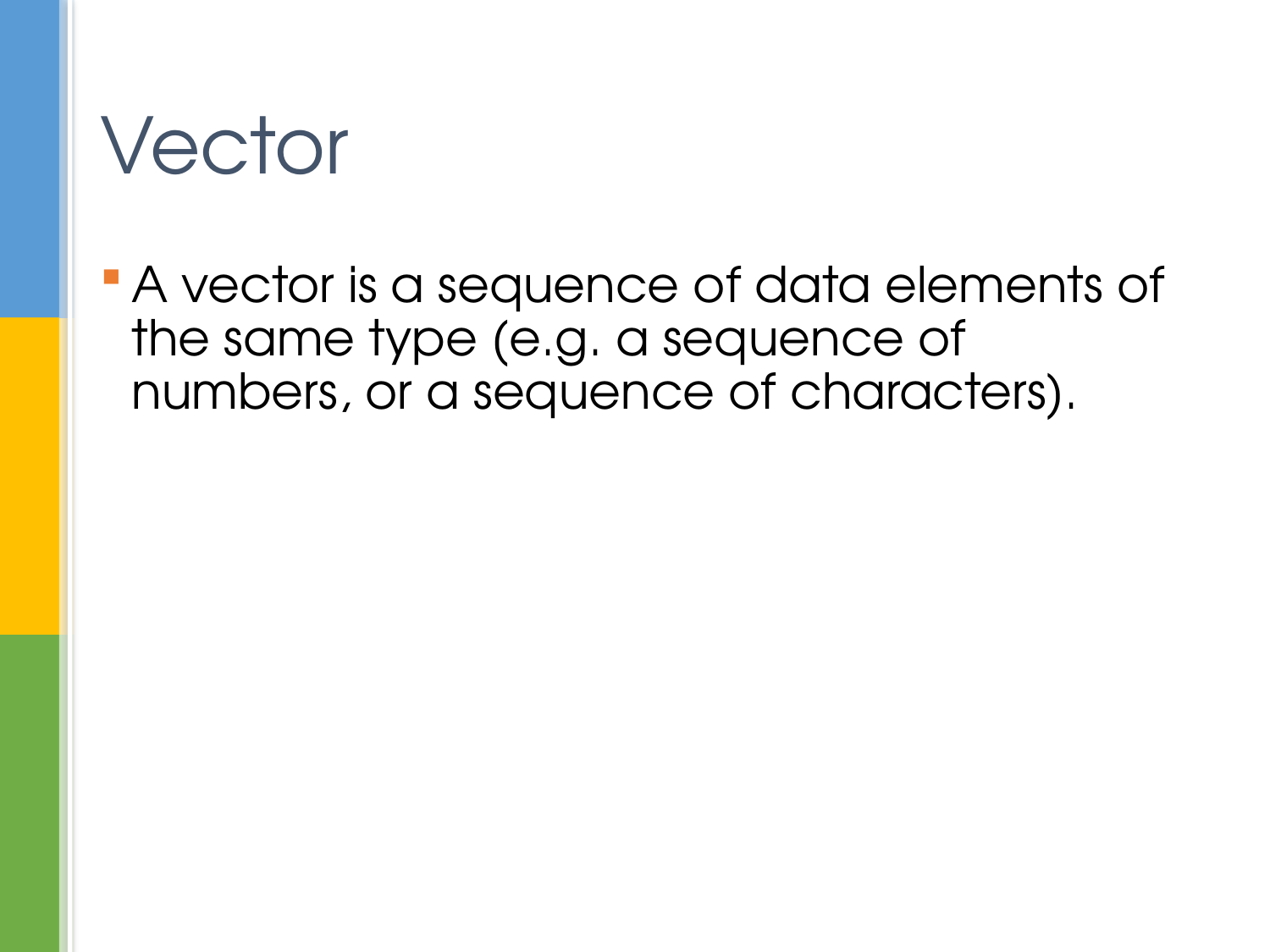

# Vector
A vector is a sequence of data elements of the same type (e.g. a sequence of numbers, or a sequence of characters).